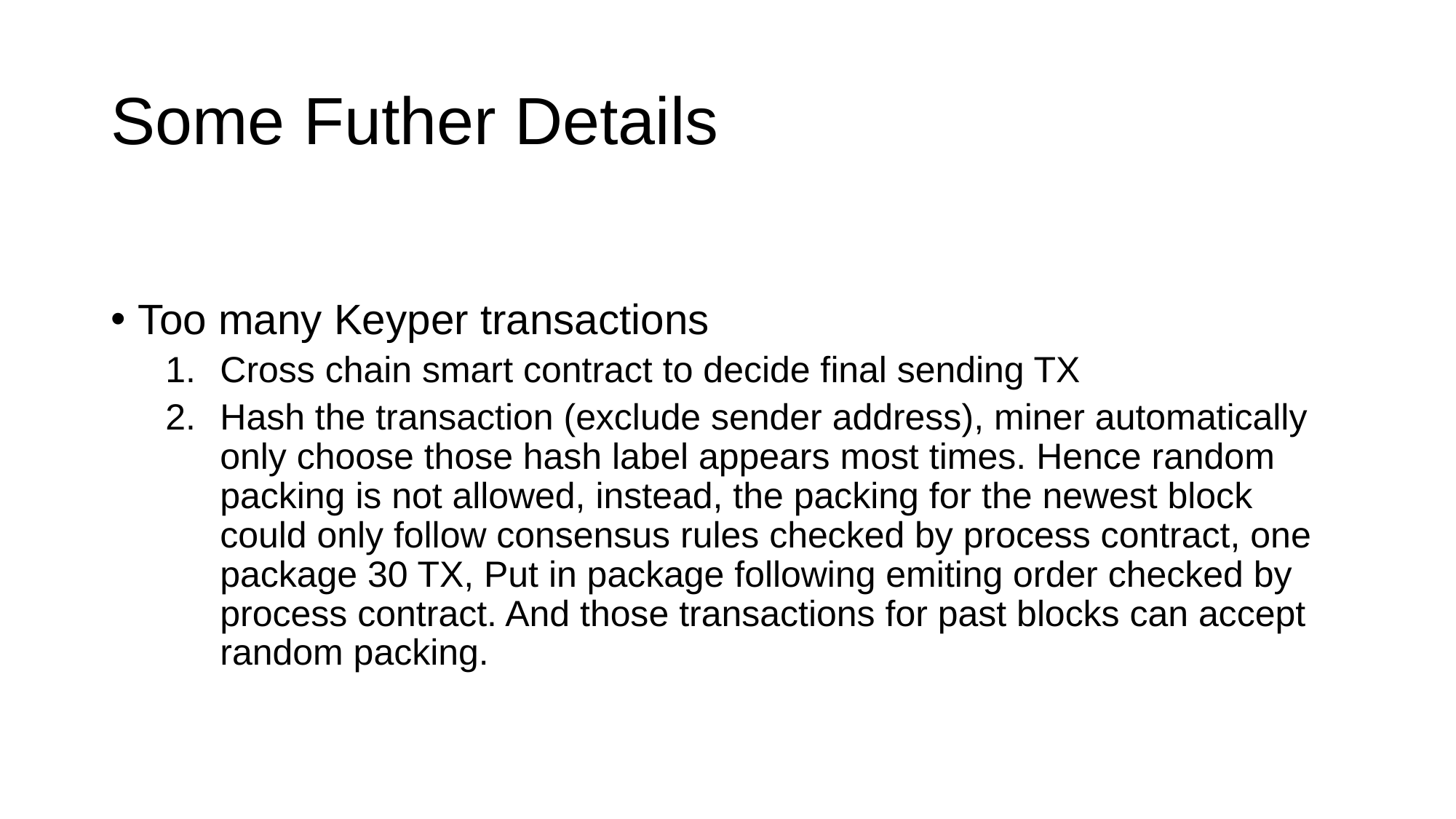

# Some Futher Details

Too many Keyper transactions
Cross chain smart contract to decide final sending TX
Hash the transaction (exclude sender address), miner automatically only choose those hash label appears most times. Hence random packing is not allowed, instead, the packing for the newest block could only follow consensus rules checked by process contract, one package 30 TX, Put in package following emiting order checked by process contract. And those transactions for past blocks can accept random packing.